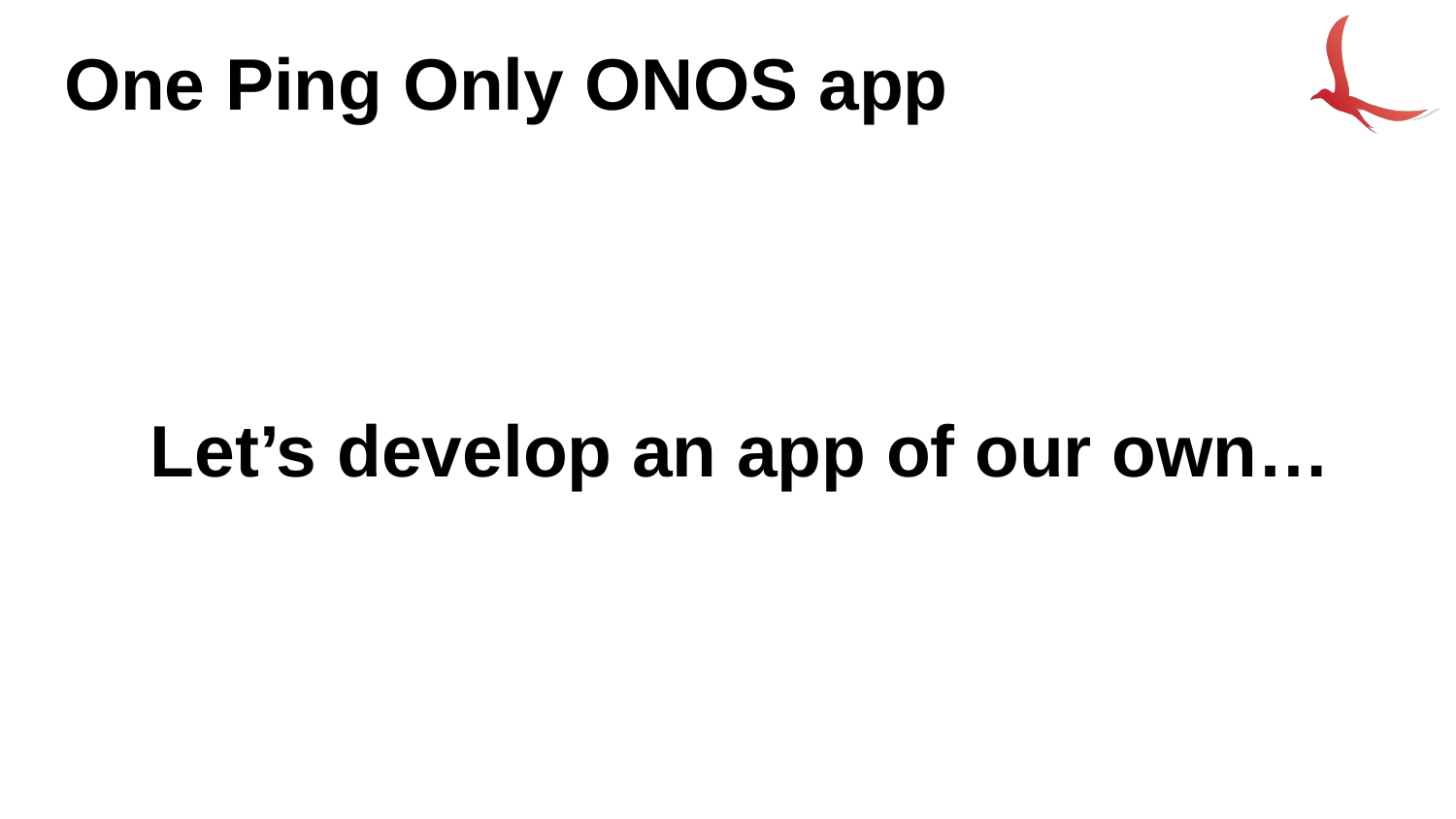

# One Ping Only ONOS app
Let’s develop an app of our own…